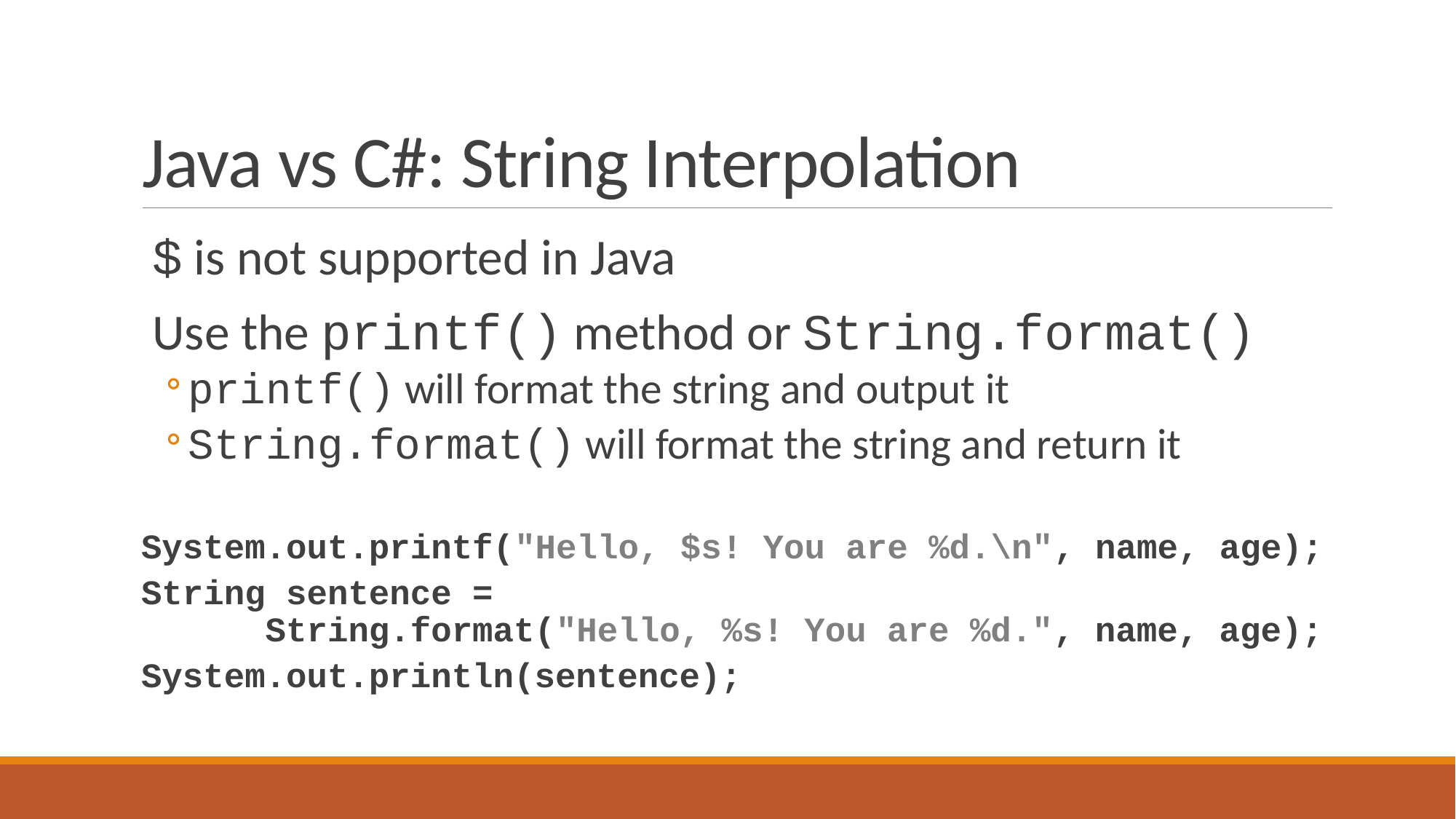

# Java vs C#: String Interpolation
$ is not supported in Java
Use the printf() method or String.format()
printf() will format the string and output it
String.format() will format the string and return it

System.out.printf("Hello, $s! You are %d.\n", name, age);
String sentence =
      String.format("Hello, %s! You are %d.", name, age);
System.out.println(sentence);